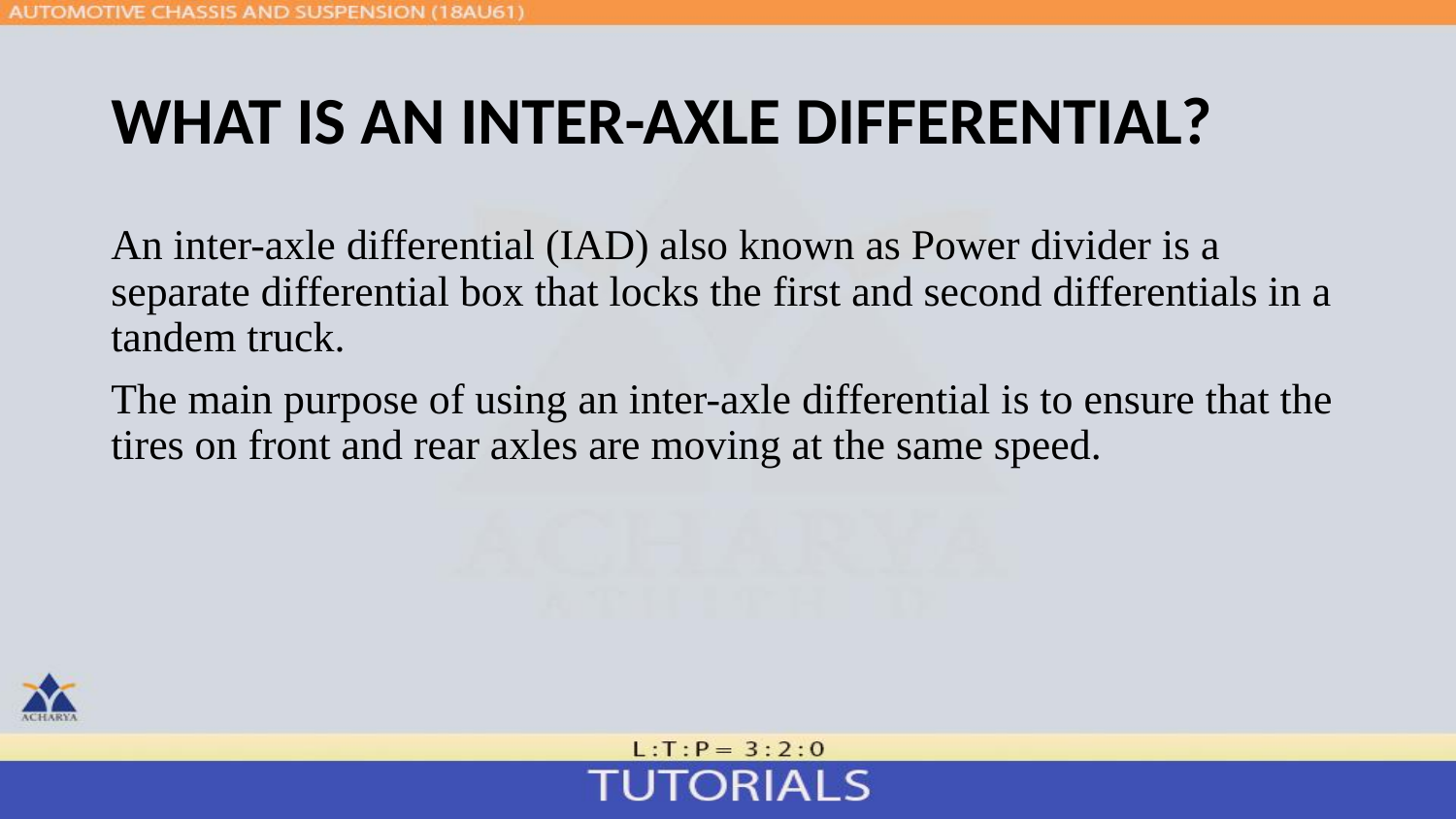

# WHAT IS AN INTER-AXLE DIFFERENTIAL?
An inter-axle differential (IAD) also known as Power divider is a separate differential box that locks the first and second differentials in a tandem truck.
The main purpose of using an inter-axle differential is to ensure that the tires on front and rear axles are moving at the same speed.